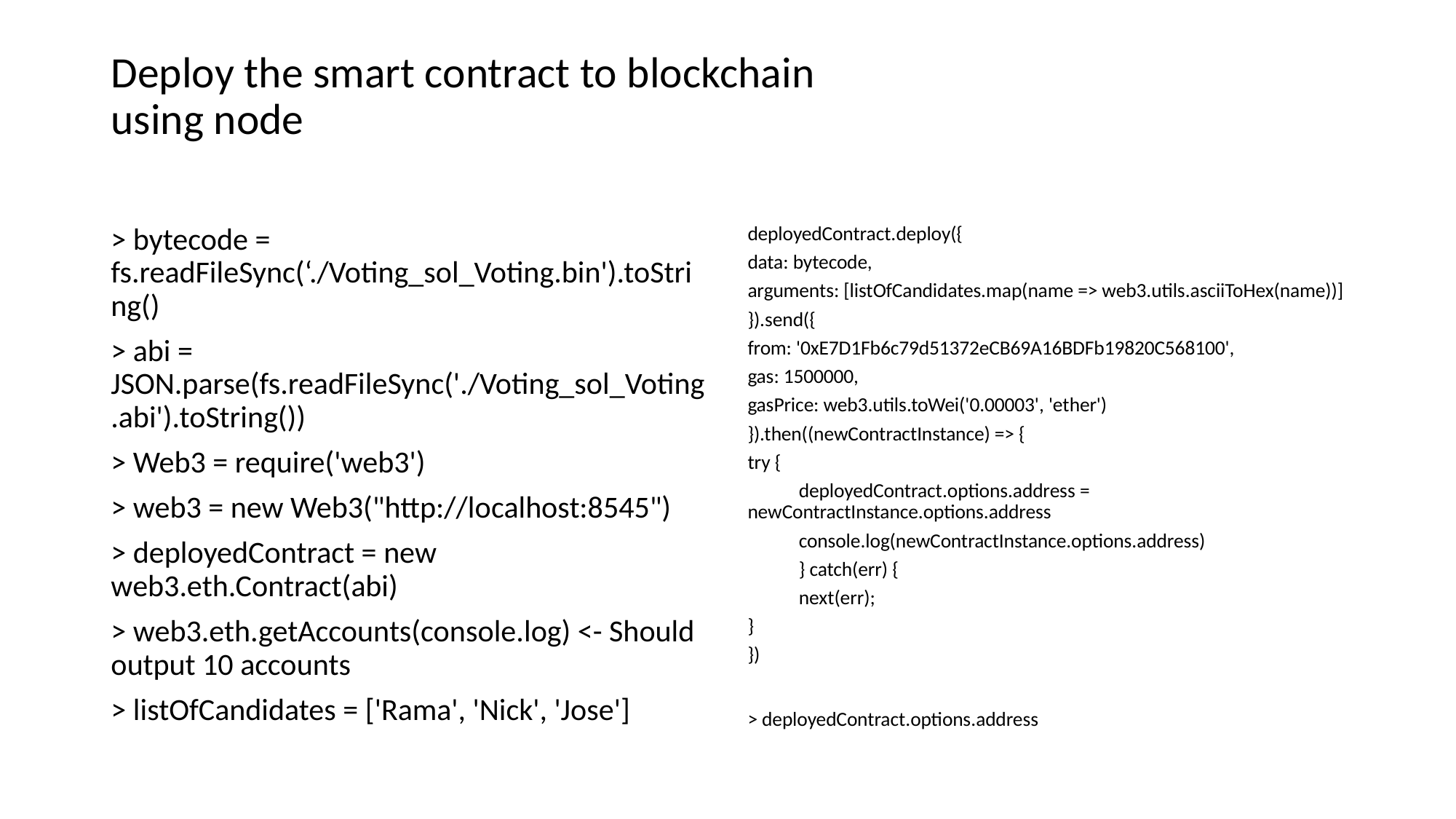

# Deploy the smart contract to blockchain using node
> bytecode = fs.readFileSync(‘./Voting_sol_Voting.bin').toString()
> abi = JSON.parse(fs.readFileSync('./Voting_sol_Voting.abi').toString())
> Web3 = require('web3')
> web3 = new Web3("http://localhost:8545")
> deployedContract = new web3.eth.Contract(abi)
> web3.eth.getAccounts(console.log) <- Should output 10 accounts
> listOfCandidates = ['Rama', 'Nick', 'Jose']

deployedContract.deploy({
data: bytecode,
arguments: [listOfCandidates.map(name => web3.utils.asciiToHex(name))]
}).send({
from: '0xE7D1Fb6c79d51372eCB69A16BDFb19820C568100',
gas: 1500000,
gasPrice: web3.utils.toWei('0.00003', 'ether')
}).then((newContractInstance) => {
try {
	deployedContract.options.address = newContractInstance.options.address
	console.log(newContractInstance.options.address)
	} catch(err) {
		next(err);
}
})
> deployedContract.options.address